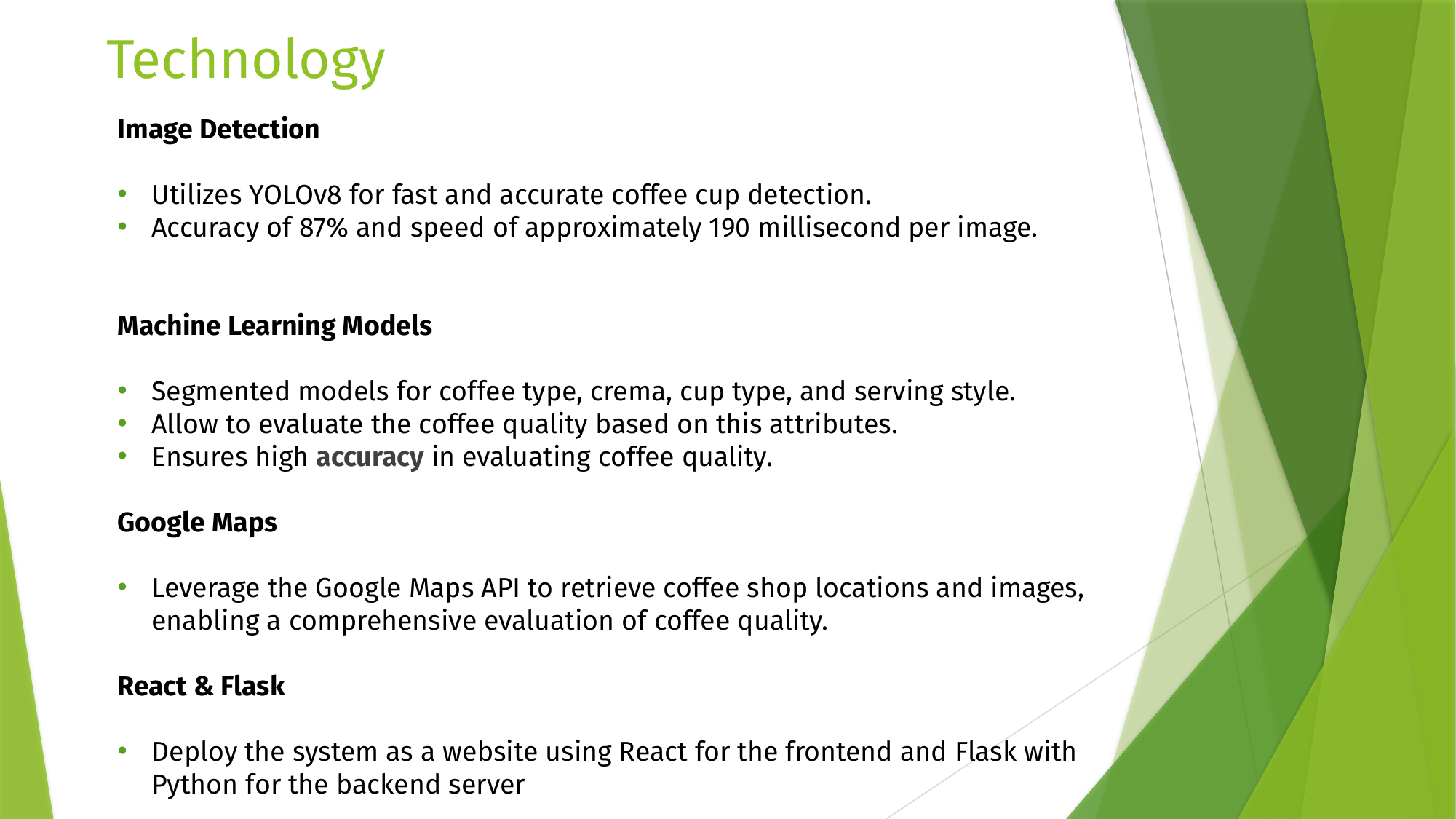

# Technology
Image Detection

Utilizes YOLOv8 for fast and accurate coffee cup detection.
Accuracy of 87% and speed of approximately 190 millisecond per image.

Machine Learning Models

Segmented models for coffee type, crema, cup type, and serving style.
Allow to evaluate the coffee quality based on this attributes.
Ensures high accuracy in evaluating coffee quality.

Google Maps

Leverage the Google Maps API to retrieve coffee shop locations and images, 	 enabling a comprehensive evaluation of coffee quality.

React & Flask

Deploy the system as a website using React for the frontend and Flask with   Python for the backend server